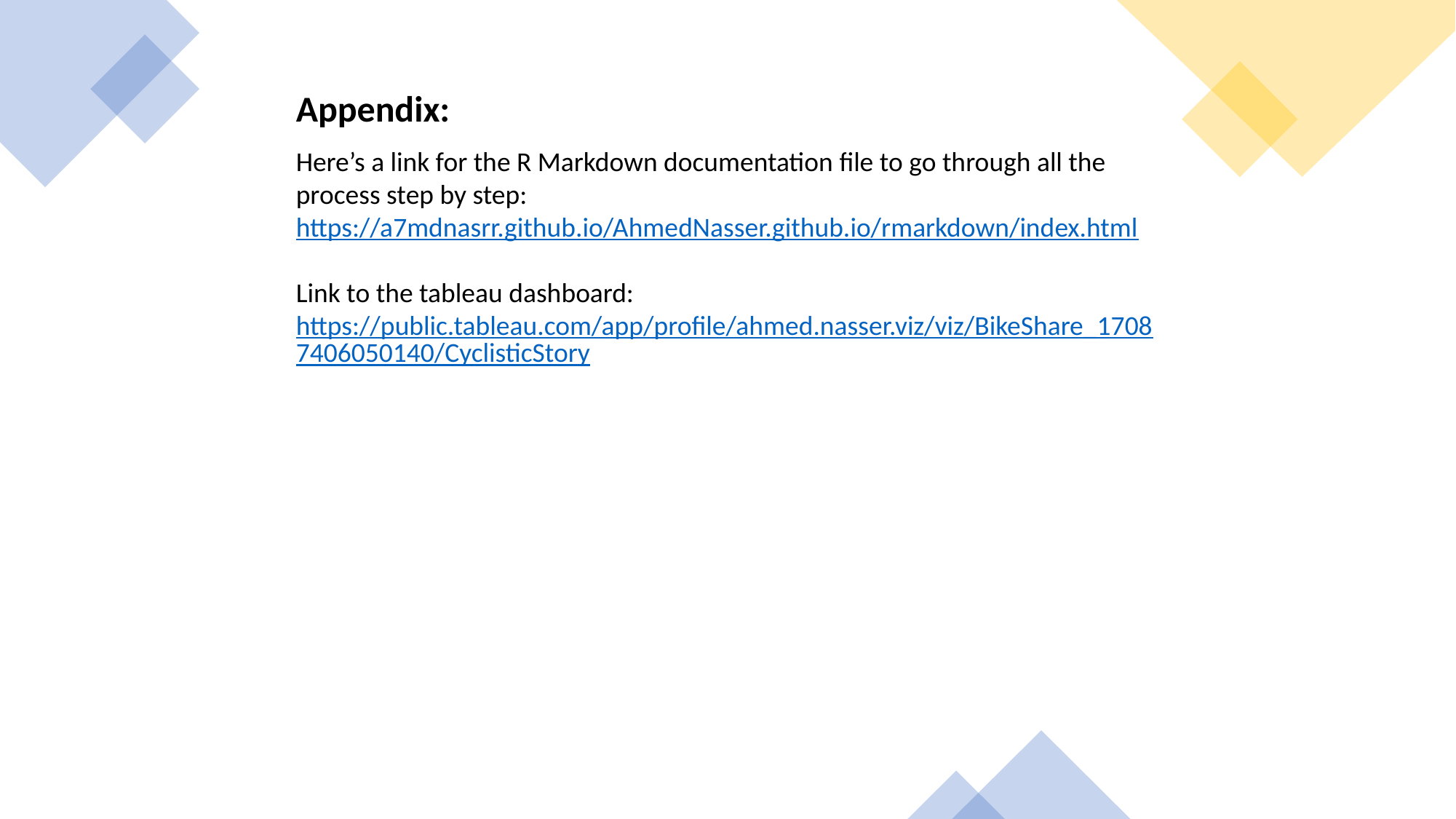

Appendix:

Here’s a link for the R Markdown documentation file to go through all the process step by step:
https://a7mdnasrr.github.io/AhmedNasser.github.io/rmarkdown/index.html

Link to the tableau dashboard: https://public.tableau.com/app/profile/ahmed.nasser.viz/viz/BikeShare_17087406050140/CyclisticStory